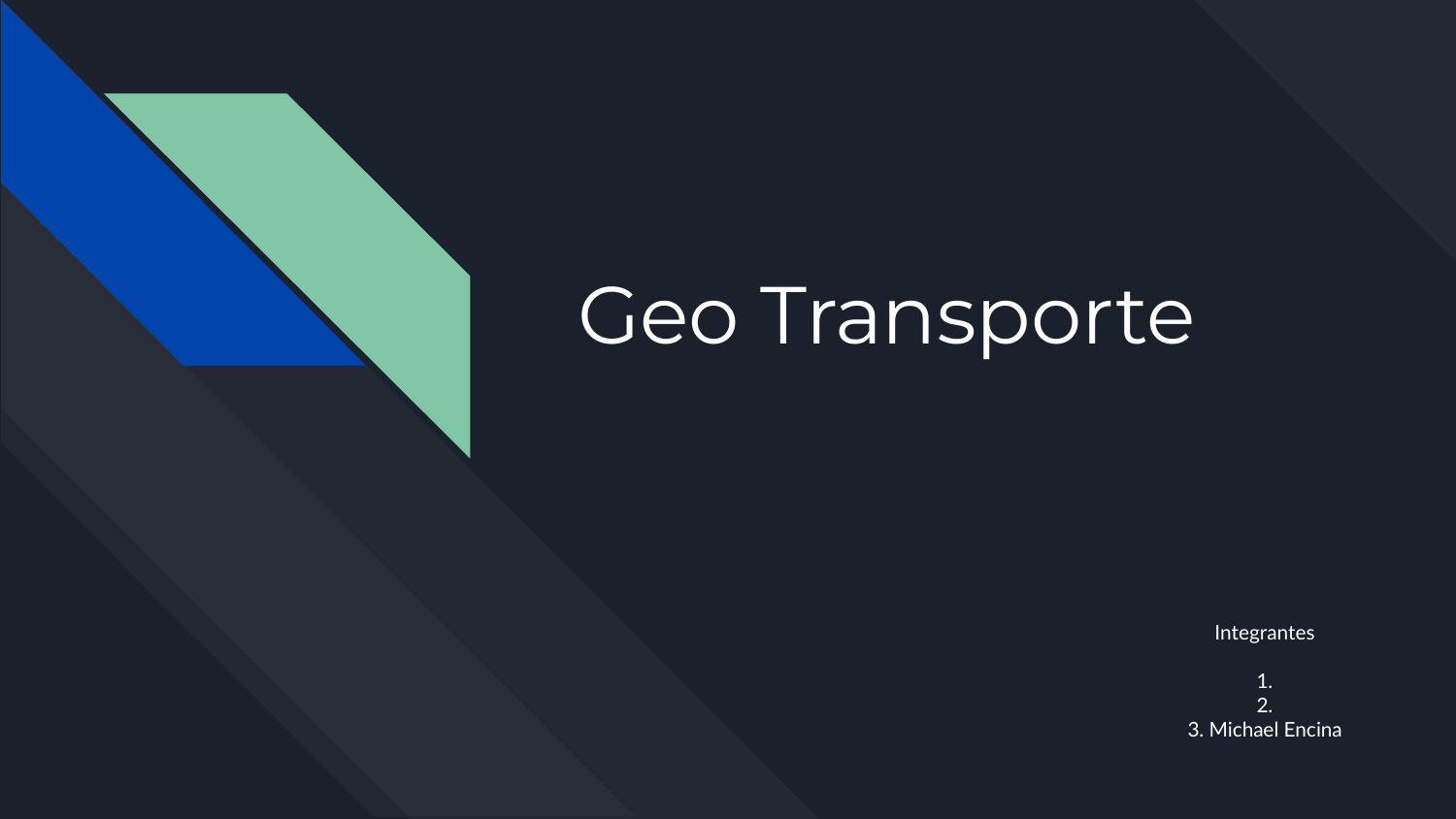

# Geo Transporte
Integrantes

1.
2.
3. Michael Encina